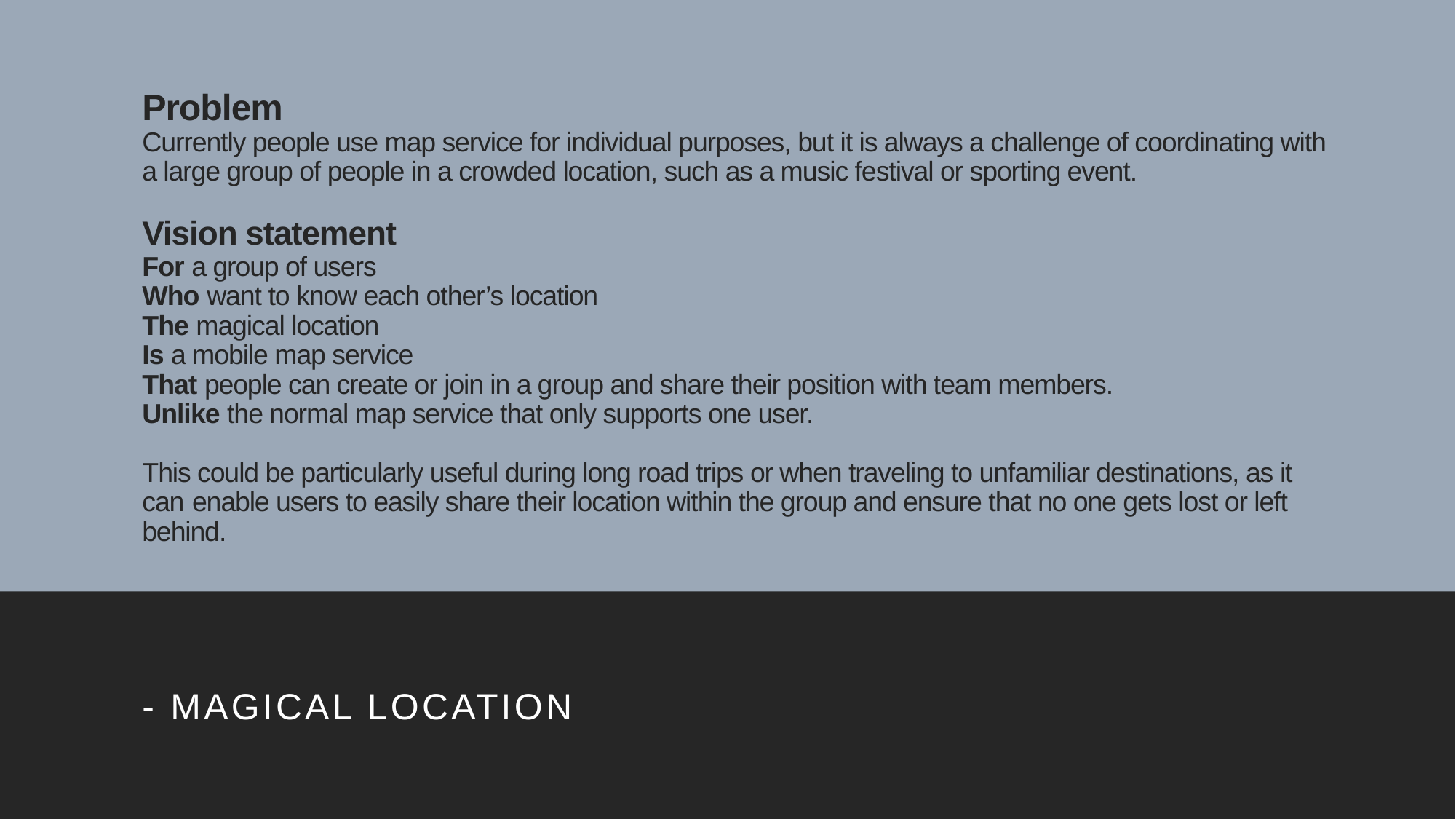

# Problem Currently people use map service for individual purposes, but it is always a challenge of coordinating with a large group of people in a crowded location, such as a music festival or sporting event.   Vision statement For a group of users Who want to know each other’s location The magical location Is a mobile map service That people can create or join in a group and share their position with team members. Unlike the normal map service that only supports one user.   This could be particularly useful during long road trips or when traveling to unfamiliar destinations, as it can enable users to easily share their location within the group and ensure that no one gets lost or left behind.

- Magical location